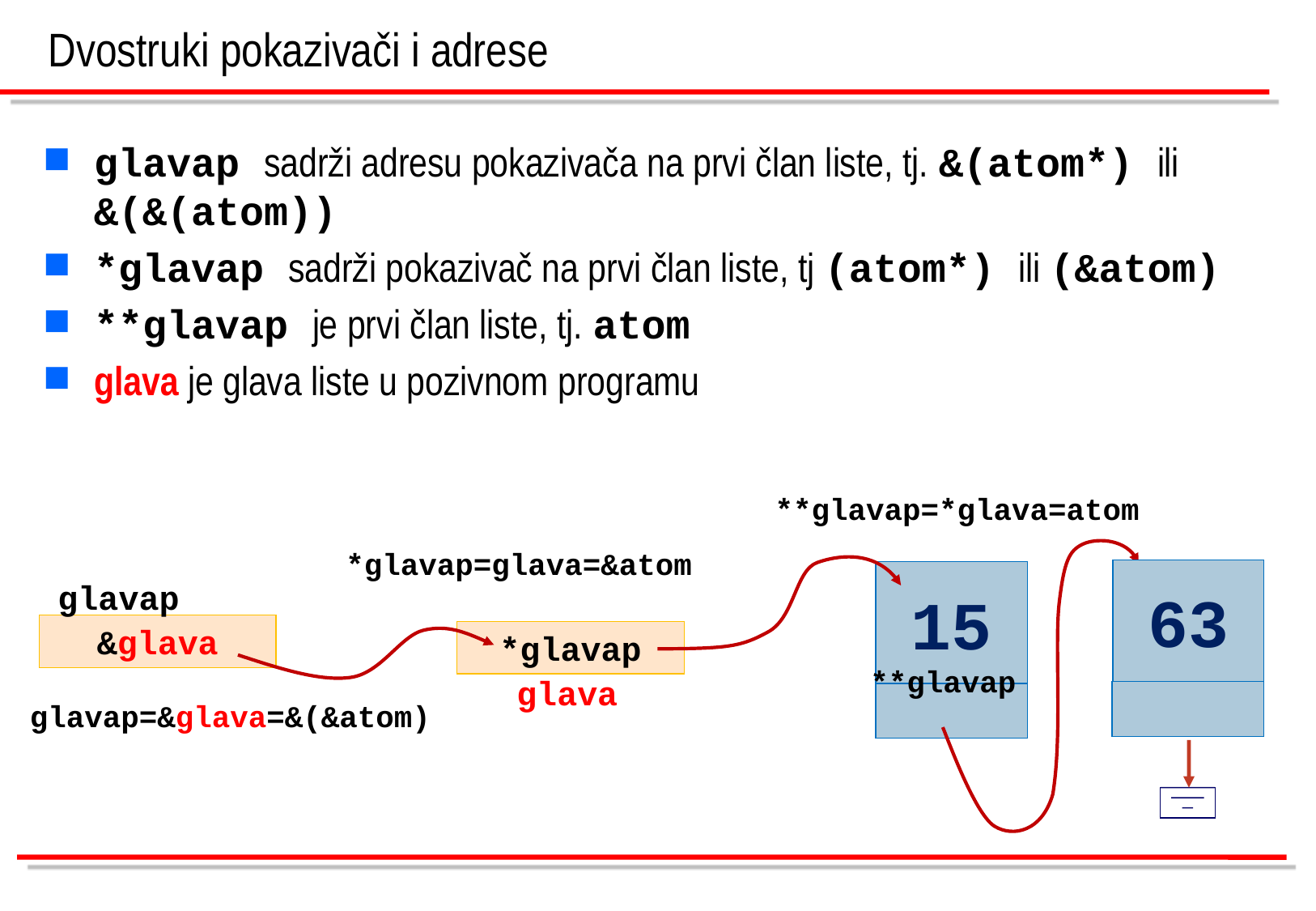

Dvostruki pokazivači i adrese
glavap sadrži adresu pokazivača na prvi član liste, tj. &(atom*) ili &(&(atom))
*glavap sadrži pokazivač na prvi član liste, tj (atom*) ili (&atom)
**glavap je prvi član liste, tj. atom
glava je glava liste u pozivnom programu

**glavap=*glava=atom

*glavap=glava=&atom

63
15
glavap
&glava
*glavap

**glavap
glava

glavap=&glava=&(&atom)